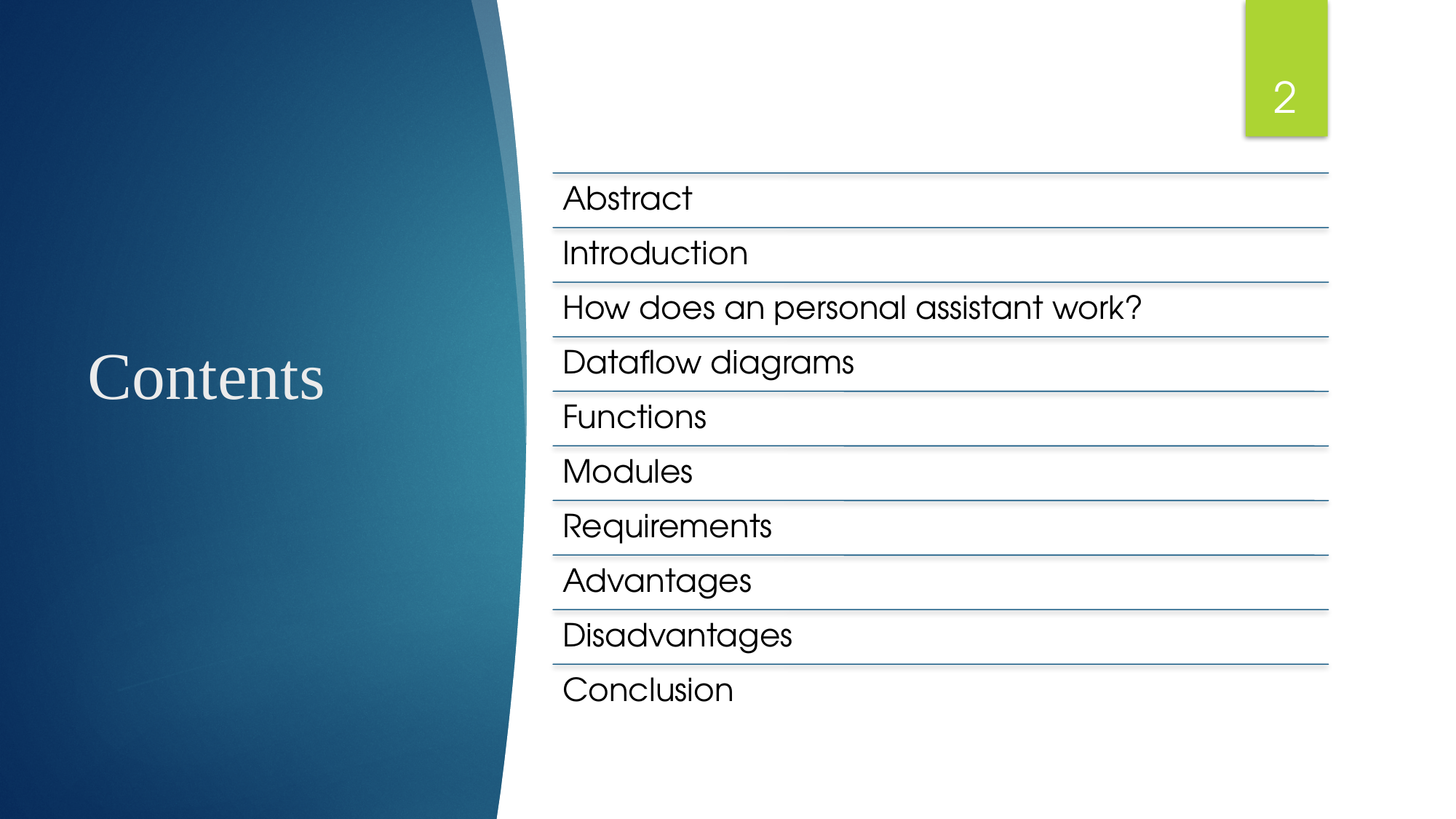

2
# Contents
Abstract
Introduction
How does an personal assistant work?
Dataflow diagrams
Functions
Modules
Requirements
Advantages
Disadvantages
Conclusion